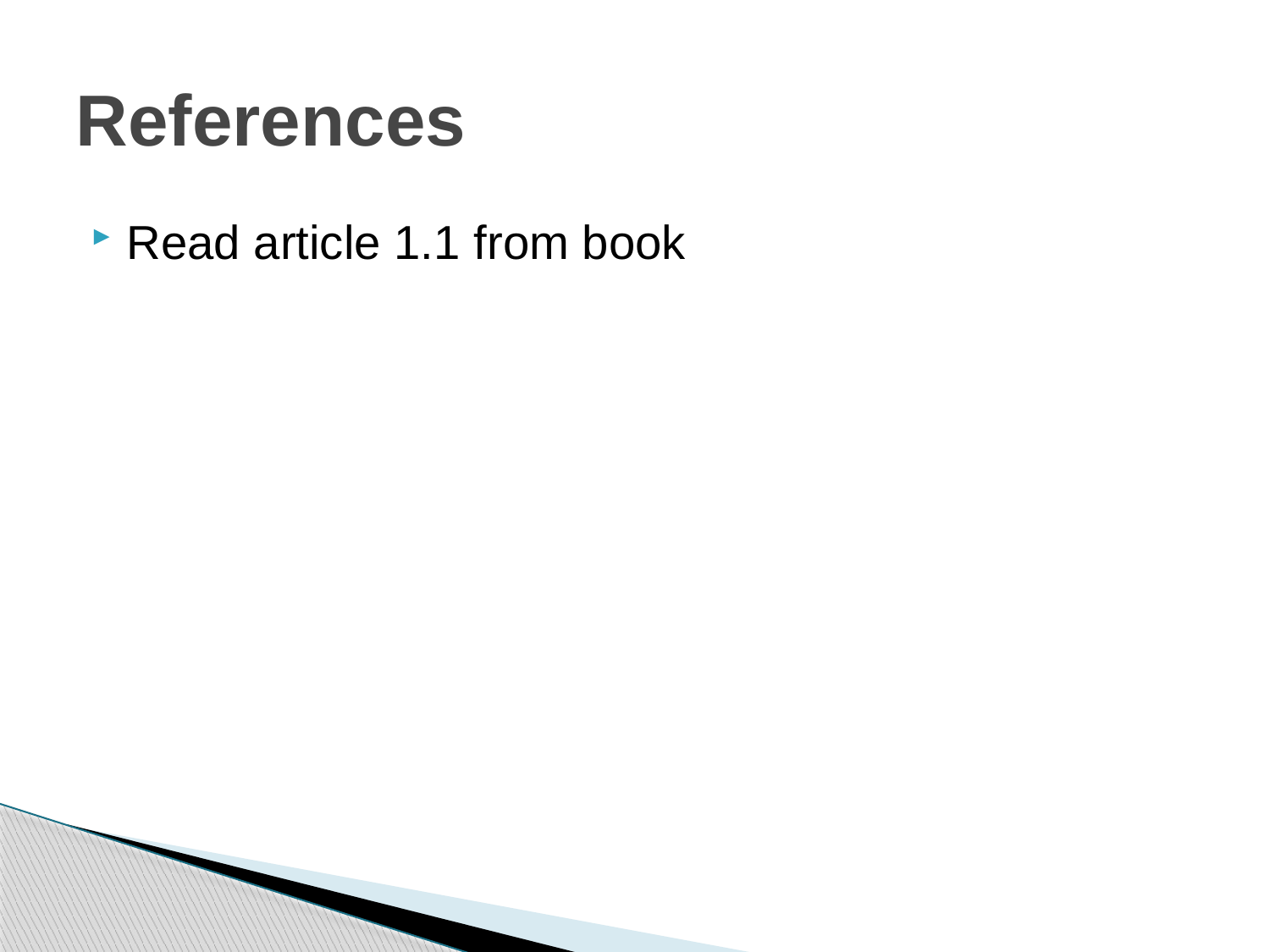

# References
Read article 1.1 from book